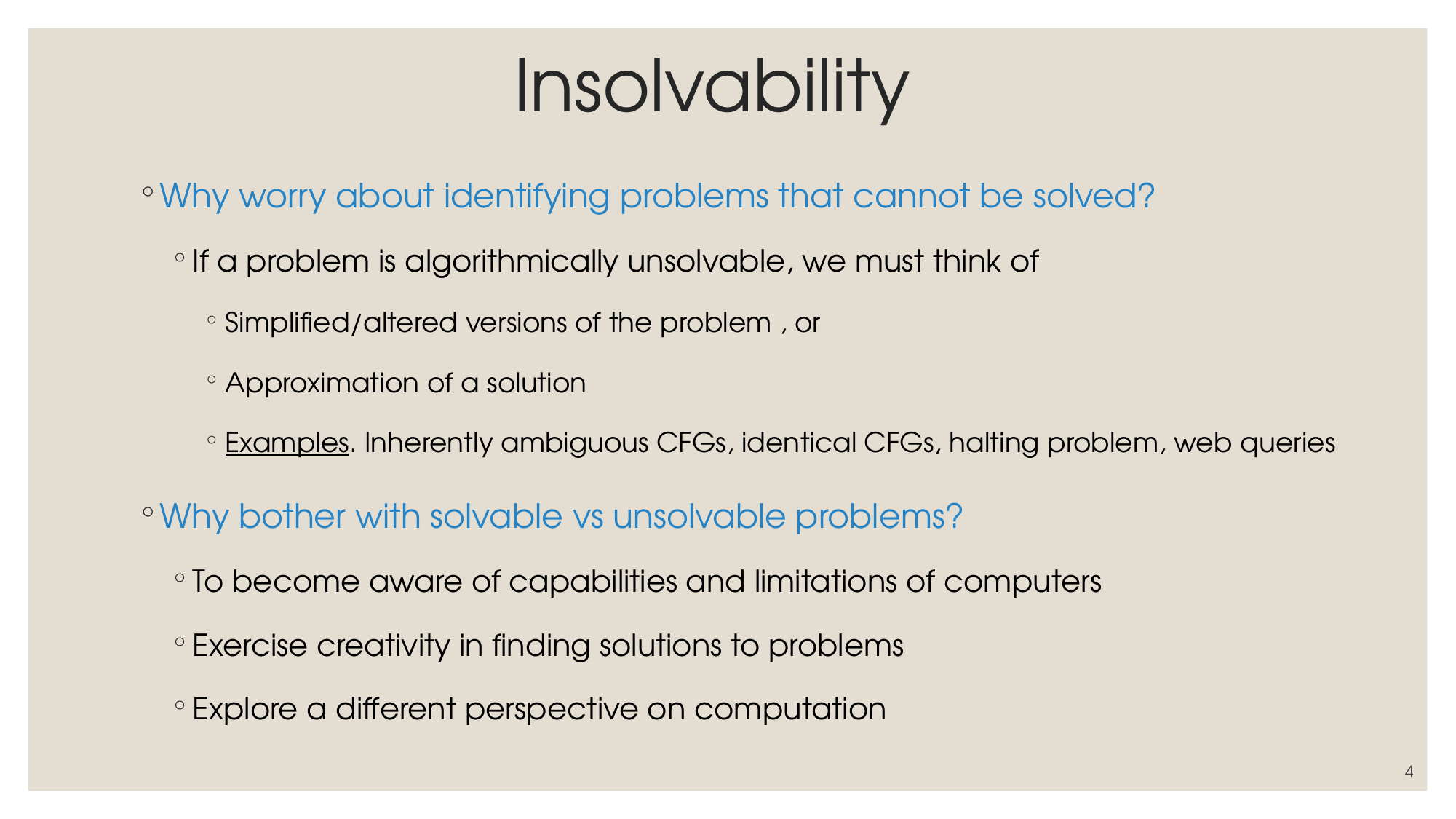

# Insolvability
Why worry about identifying problems that cannot be solved?
If a problem is algorithmically unsolvable, we must think of
Simplified/altered versions of the problem , or
Approximation of a solution
Examples. Inherently ambiguous CFGs, identical CFGs, halting problem, web queries
Why bother with solvable vs unsolvable problems?
To become aware of capabilities and limitations of computers
Exercise creativity in finding solutions to problems
Explore a different perspective on computation
4